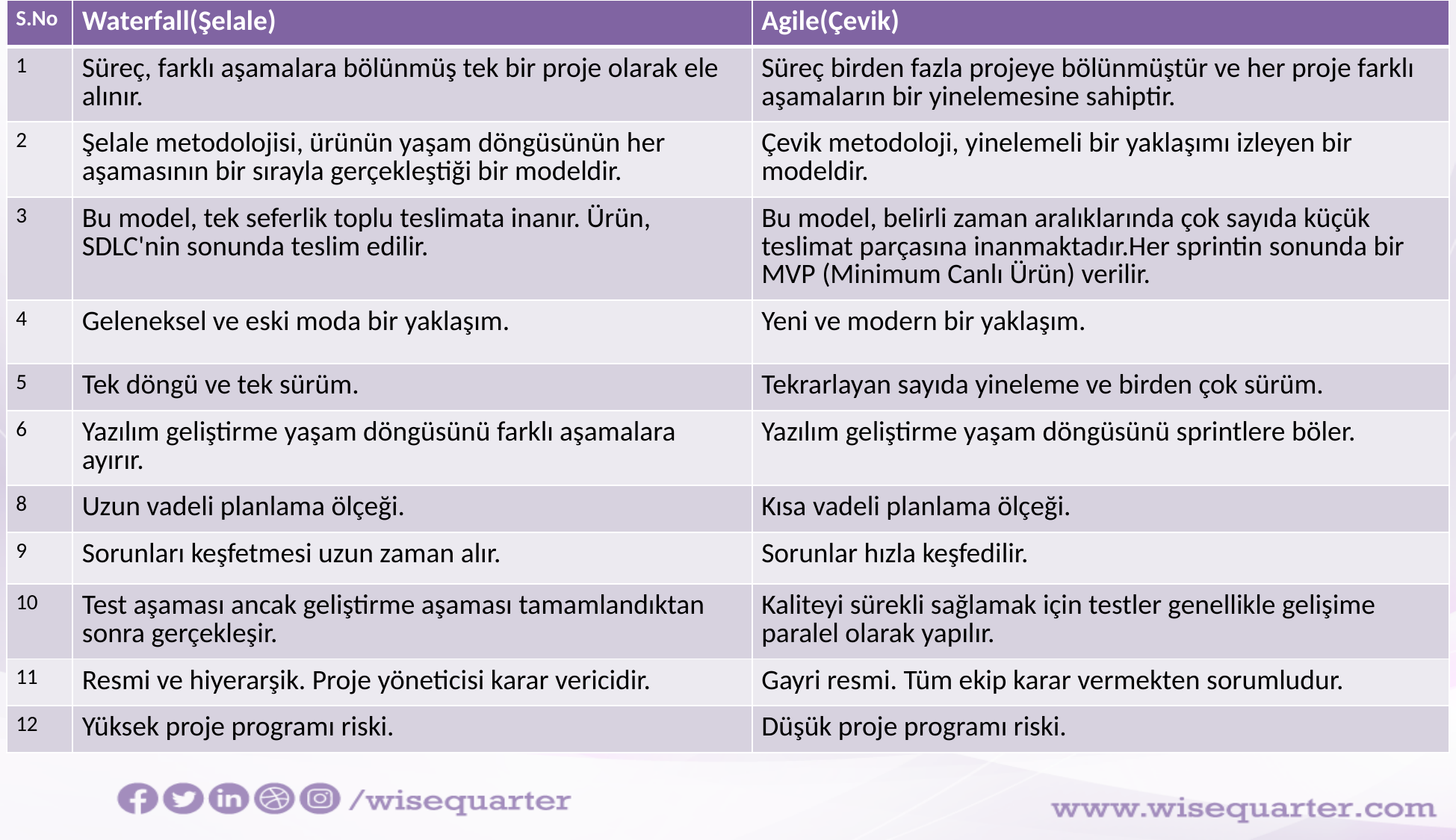

| S.No | Waterfall(Şelale) | Agile(Çevik) |
| --- | --- | --- |
| 1 | Süreç, farklı aşamalara bölünmüş tek bir proje olarak ele alınır. | Süreç birden fazla projeye bölünmüştür ve her proje farklı aşamaların bir yinelemesine sahiptir. |
| 2 | Şelale metodolojisi, ürünün yaşam döngüsünün her aşamasının bir sırayla gerçekleştiği bir modeldir. | Çevik metodoloji, yinelemeli bir yaklaşımı izleyen bir modeldir. |
| 3 | Bu model, tek seferlik toplu teslimata inanır. Ürün, SDLC'nin sonunda teslim edilir. | Bu model, belirli zaman aralıklarında çok sayıda küçük teslimat parçasına inanmaktadır.Her sprintin sonunda bir MVP (Minimum Canlı Ürün) verilir. |
| 4 | Geleneksel ve eski moda bir yaklaşım. | Yeni ve modern bir yaklaşım. |
| 5 | Tek döngü ve tek sürüm. | Tekrarlayan sayıda yineleme ve birden çok sürüm. |
| 6 | Yazılım geliştirme yaşam döngüsünü farklı aşamalara ayırır. | Yazılım geliştirme yaşam döngüsünü sprintlere böler. |
| 8 | Uzun vadeli planlama ölçeği. | Kısa vadeli planlama ölçeği. |
| 9 | Sorunları keşfetmesi uzun zaman alır. | Sorunlar hızla keşfedilir. |
| 10 | Test aşaması ancak geliştirme aşaması tamamlandıktan sonra gerçekleşir. | Kaliteyi sürekli sağlamak için testler genellikle gelişime paralel olarak yapılır. |
| 11 | Resmi ve hiyerarşik. Proje yöneticisi karar vericidir. | Gayri resmi. Tüm ekip karar vermekten sorumludur. |
| 12 | Yüksek proje programı riski. | Düşük proje programı riski. |